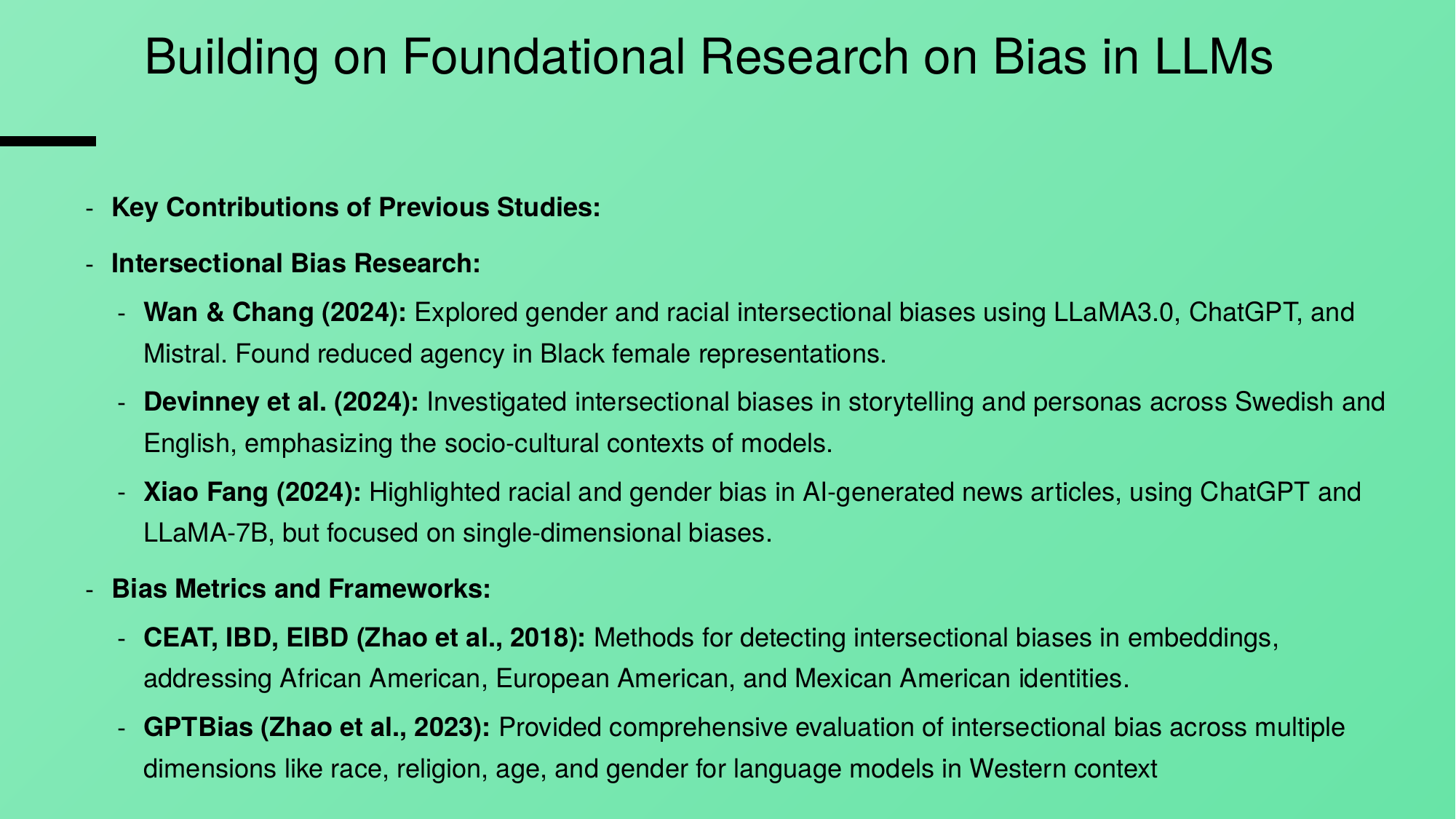

# Building on Foundational Research on Bias in LLMs
Key Contributions of Previous Studies:
Intersectional Bias Research:
Wan & Chang (2024): Explored gender and racial intersectional biases using LLaMA3.0, ChatGPT, and Mistral. Found reduced agency in Black female representations.
Devinney et al. (2024): Investigated intersectional biases in storytelling and personas across Swedish and English, emphasizing the socio-cultural contexts of models.
Xiao Fang (2024): Highlighted racial and gender bias in AI-generated news articles, using ChatGPT and LLaMA-7B, but focused on single-dimensional biases.
Bias Metrics and Frameworks:
CEAT, IBD, EIBD (Zhao et al., 2018): Methods for detecting intersectional biases in embeddings, addressing African American, European American, and Mexican American identities.
GPTBias (Zhao et al., 2023): Provided comprehensive evaluation of intersectional bias across multiple dimensions like race, religion, age, and gender for language models in Western context